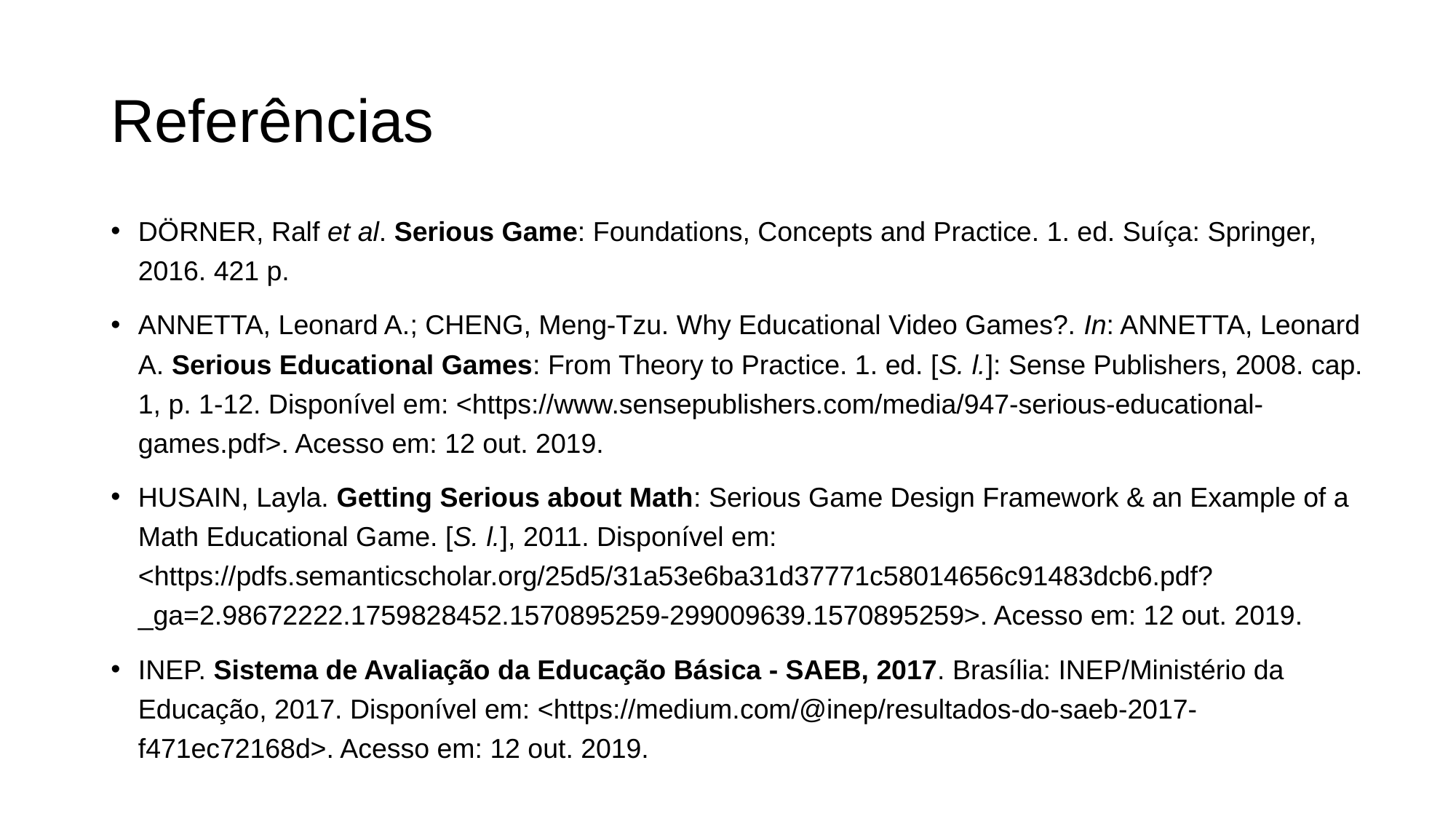

# Referências
DÖRNER, Ralf et al. Serious Game: Foundations, Concepts and Practice. 1. ed. Suíça: Springer, 2016. 421 p.
ANNETTA, Leonard A.; CHENG, Meng-Tzu. Why Educational Video Games?. In: ANNETTA, Leonard A. Serious Educational Games: From Theory to Practice. 1. ed. [S. l.]: Sense Publishers, 2008. cap. 1, p. 1-12. Disponível em: <https://www.sensepublishers.com/media/947-serious-educational-games.pdf>. Acesso em: 12 out. 2019.
HUSAIN, Layla. Getting Serious about Math: Serious Game Design Framework & an Example of a Math Educational Game. [S. l.], 2011. Disponível em: <https://pdfs.semanticscholar.org/25d5/31a53e6ba31d37771c58014656c91483dcb6.pdf?_ga=2.98672222.1759828452.1570895259-299009639.1570895259>. Acesso em: 12 out. 2019.
INEP. Sistema de Avaliação da Educação Básica - SAEB, 2017. Brasília: INEP/Ministério da Educação, 2017. Disponível em: <https://medium.com/@inep/resultados-do-saeb-2017-f471ec72168d>. Acesso em: 12 out. 2019.